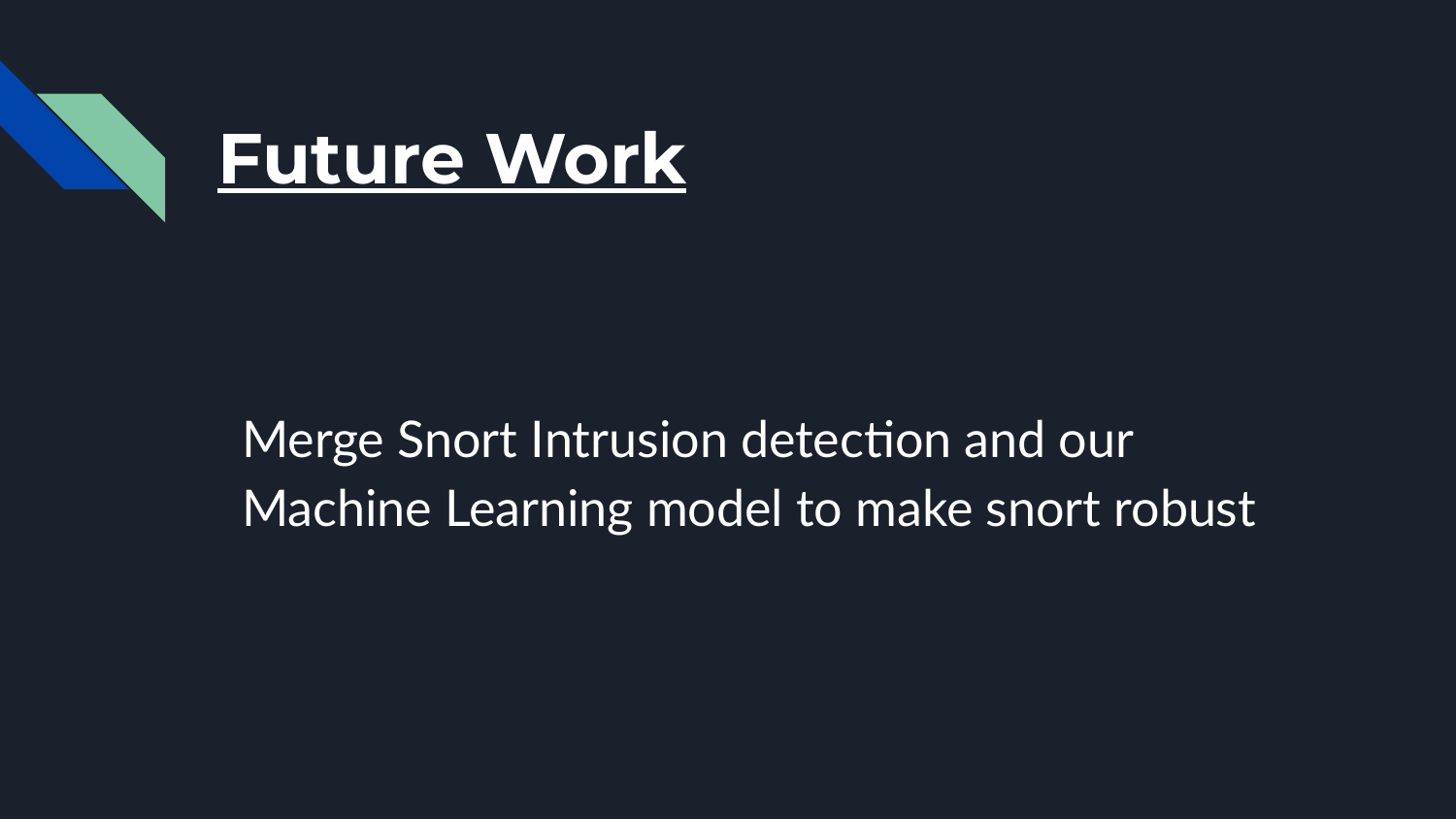

# Future Work

Merge Snort Intrusion detection and our Machine Learning model to make snort robust